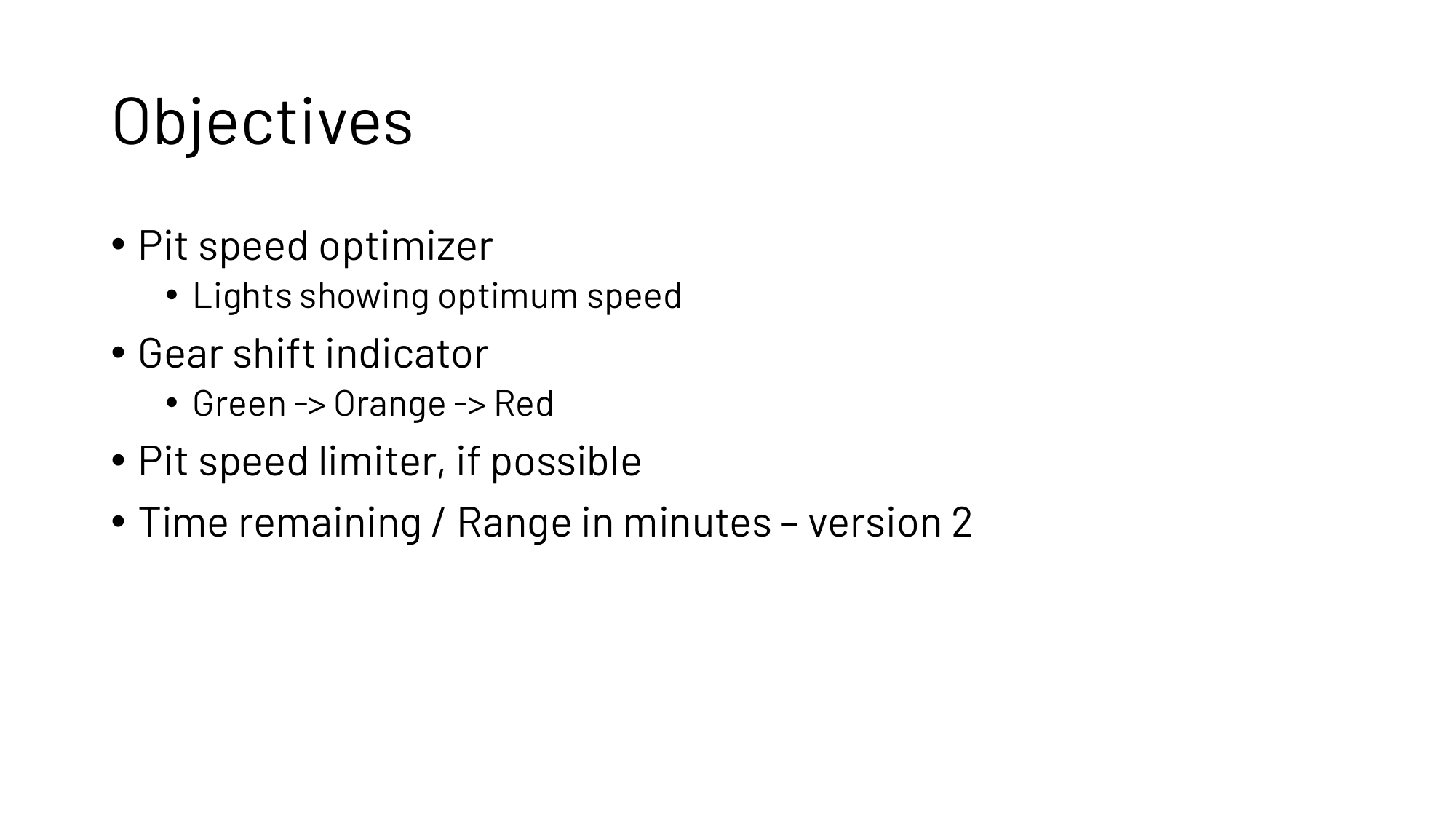

# Objectives
Pit speed optimizer
Lights showing optimum speed
Gear shift indicator
Green -> Orange -> Red
Pit speed limiter, if possible
Time remaining / Range in minutes – version 2